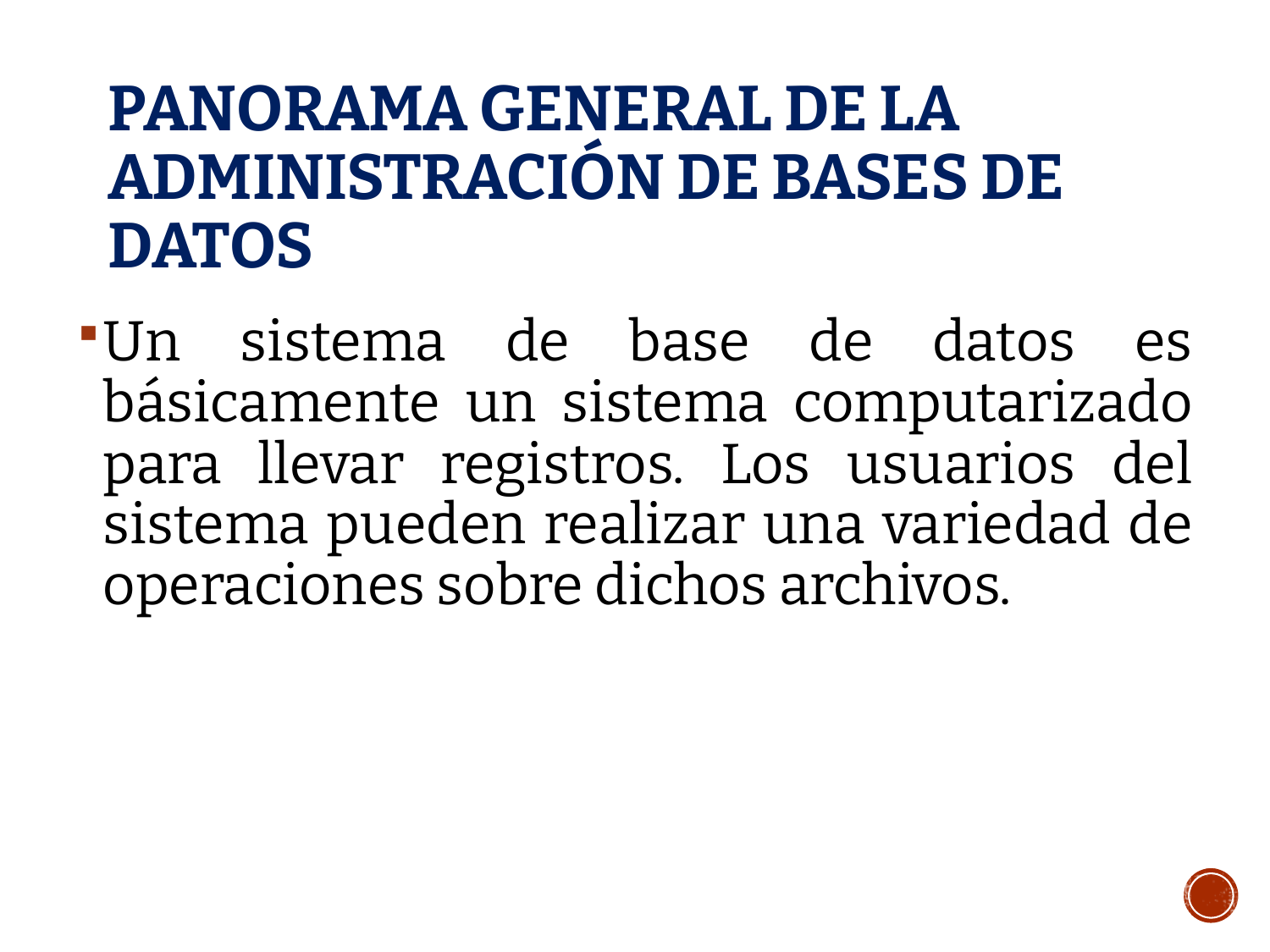

# Panorama General de la Administración de bases de datos
Un sistema de base de datos es básicamente un sistema computarizado para llevar registros. Los usuarios del sistema pueden realizar una variedad de operaciones sobre dichos archivos.